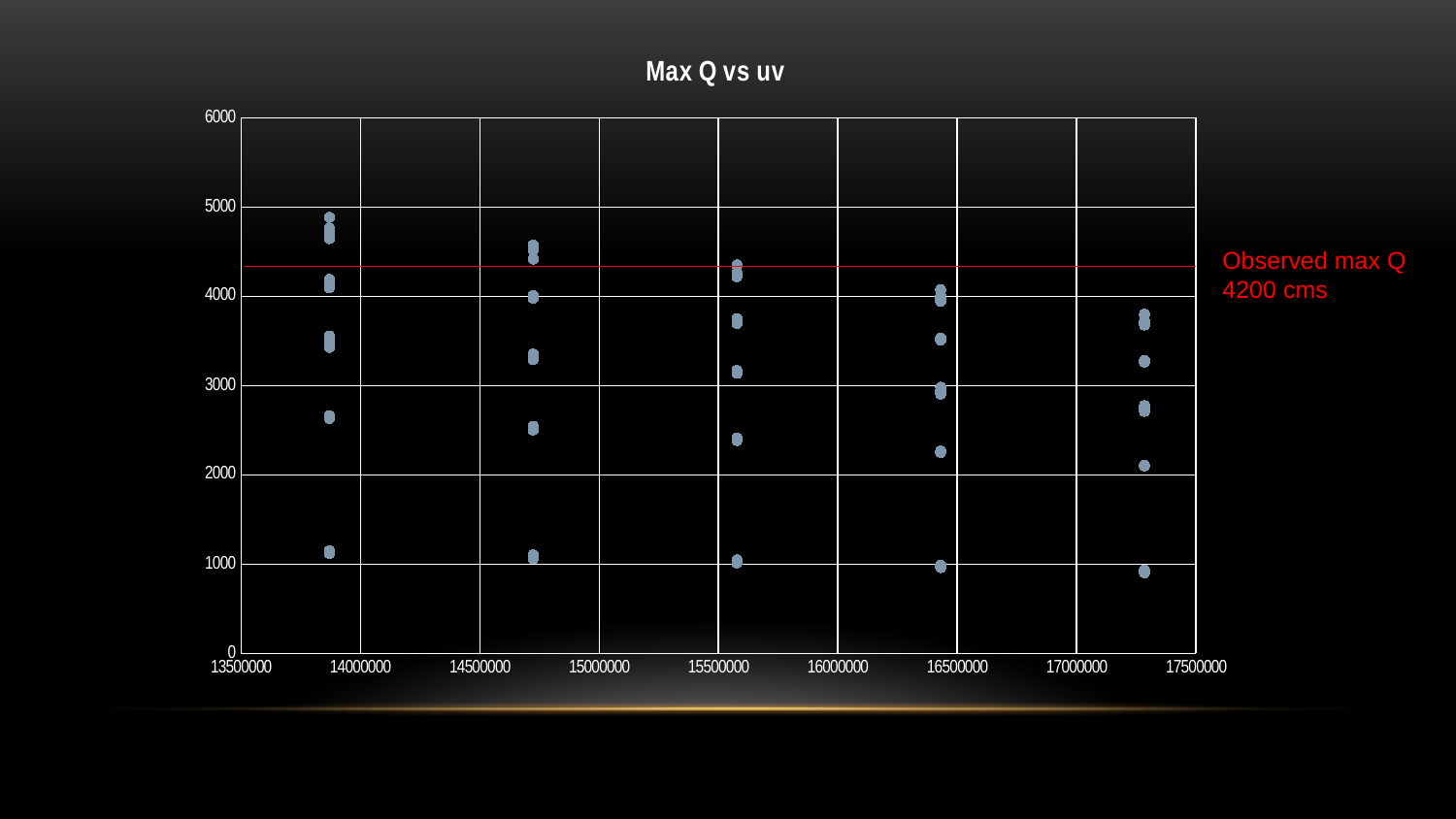

### Chart: Max Q vs uv

| Category | q |
|---|---|
Observed max Q
4200 cms